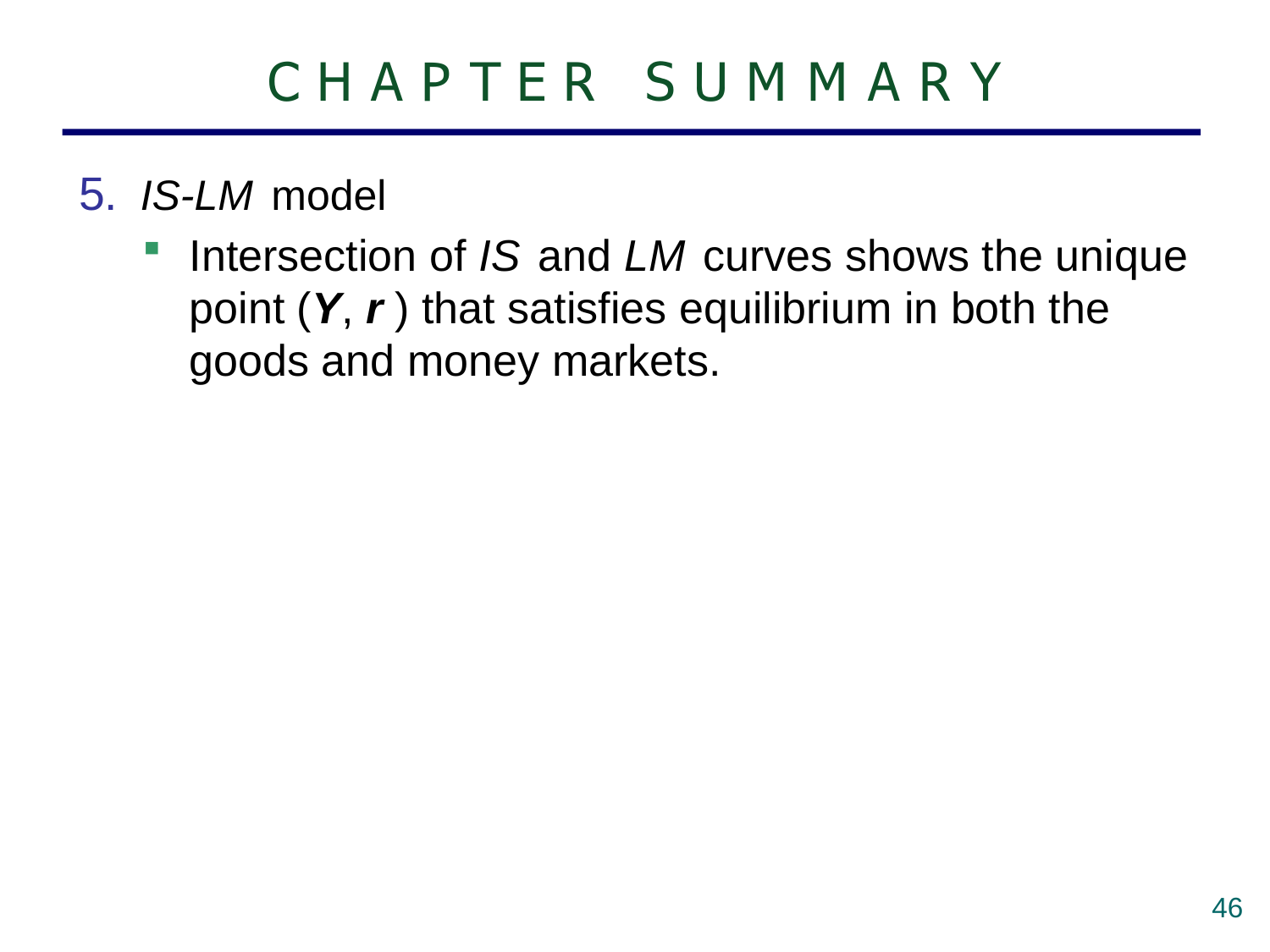

# CHAPTER SUMMARY

 IS-LM  model
Intersection of IS  and LM  curves shows the unique point (Y, r ) that satisfies equilibrium in both the goods and money markets.
46